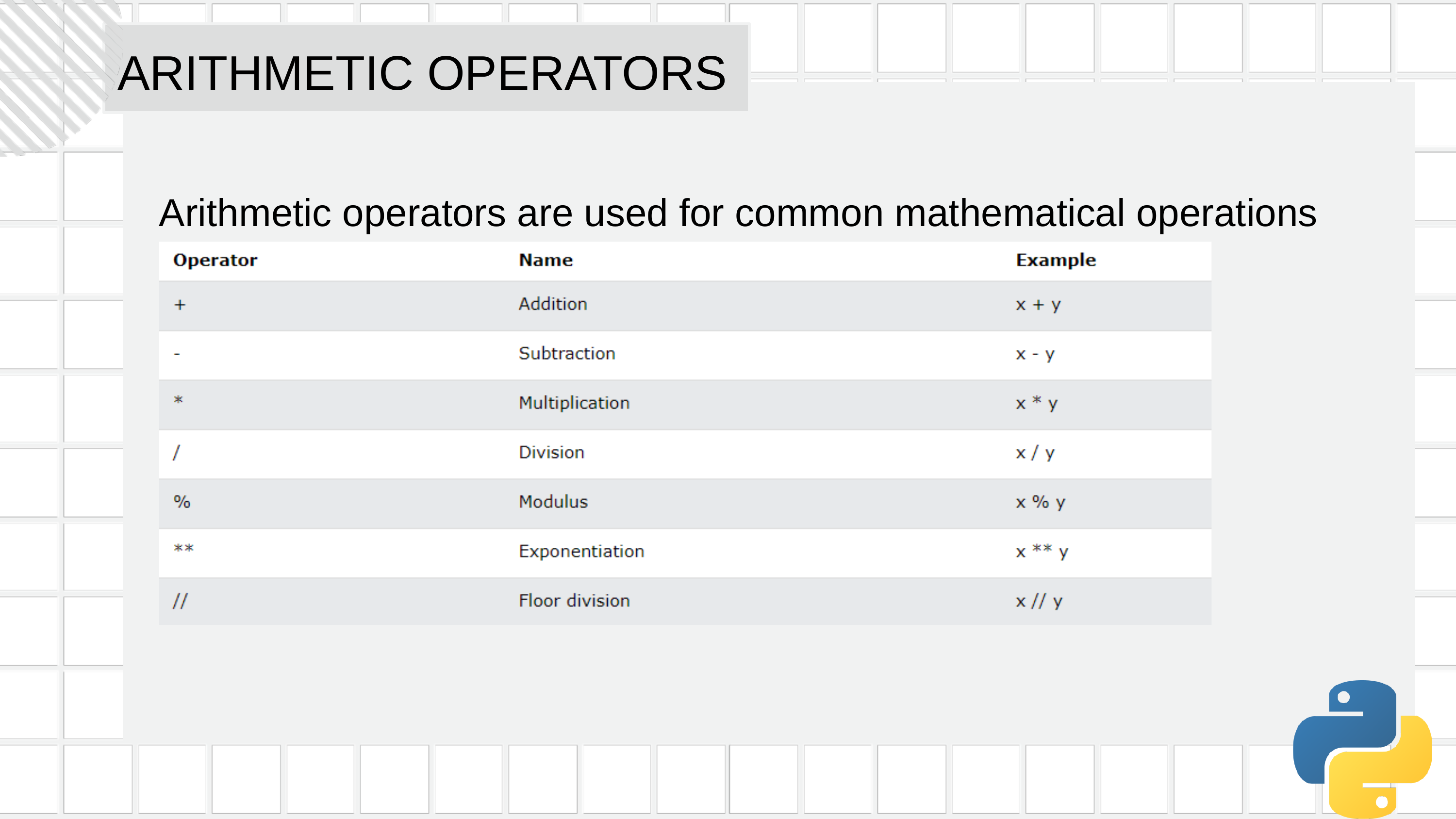

ARITHMETIC OPERATORS

Arithmetic operators are used for common mathematical operations